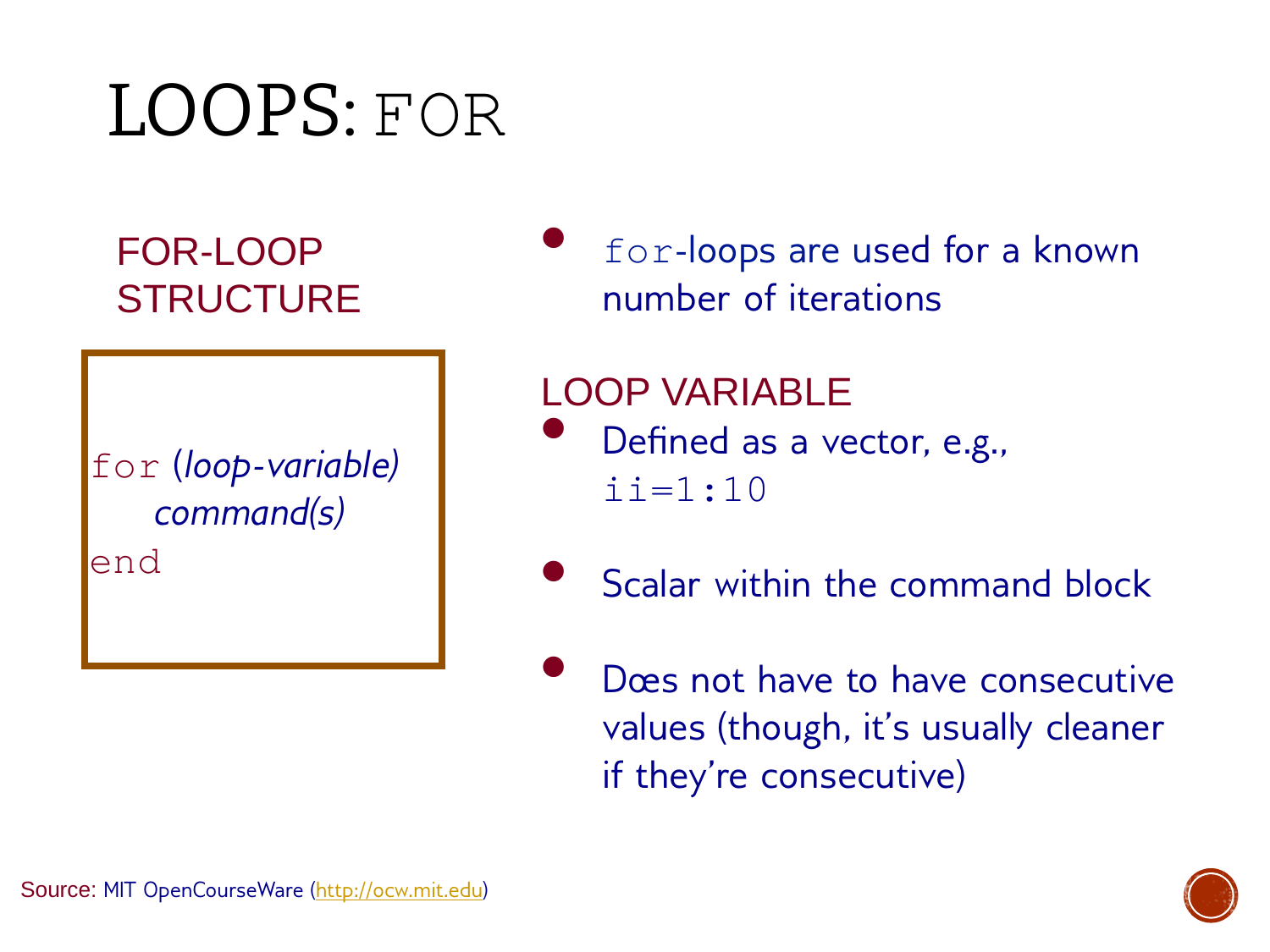

# Loops: for
for-loops are used for a known number of iterations

loop variable
Defined as a vector, e.g., ii=1:10

Scalar within the command block

Does not have to have consecutive values (though, it’s usually cleaner if they’re consecutive)
for-loop
Structure
for (loop-variable)
command(s)
end
Source: MIT OpenCourseWare (http://ocw.mit.edu)